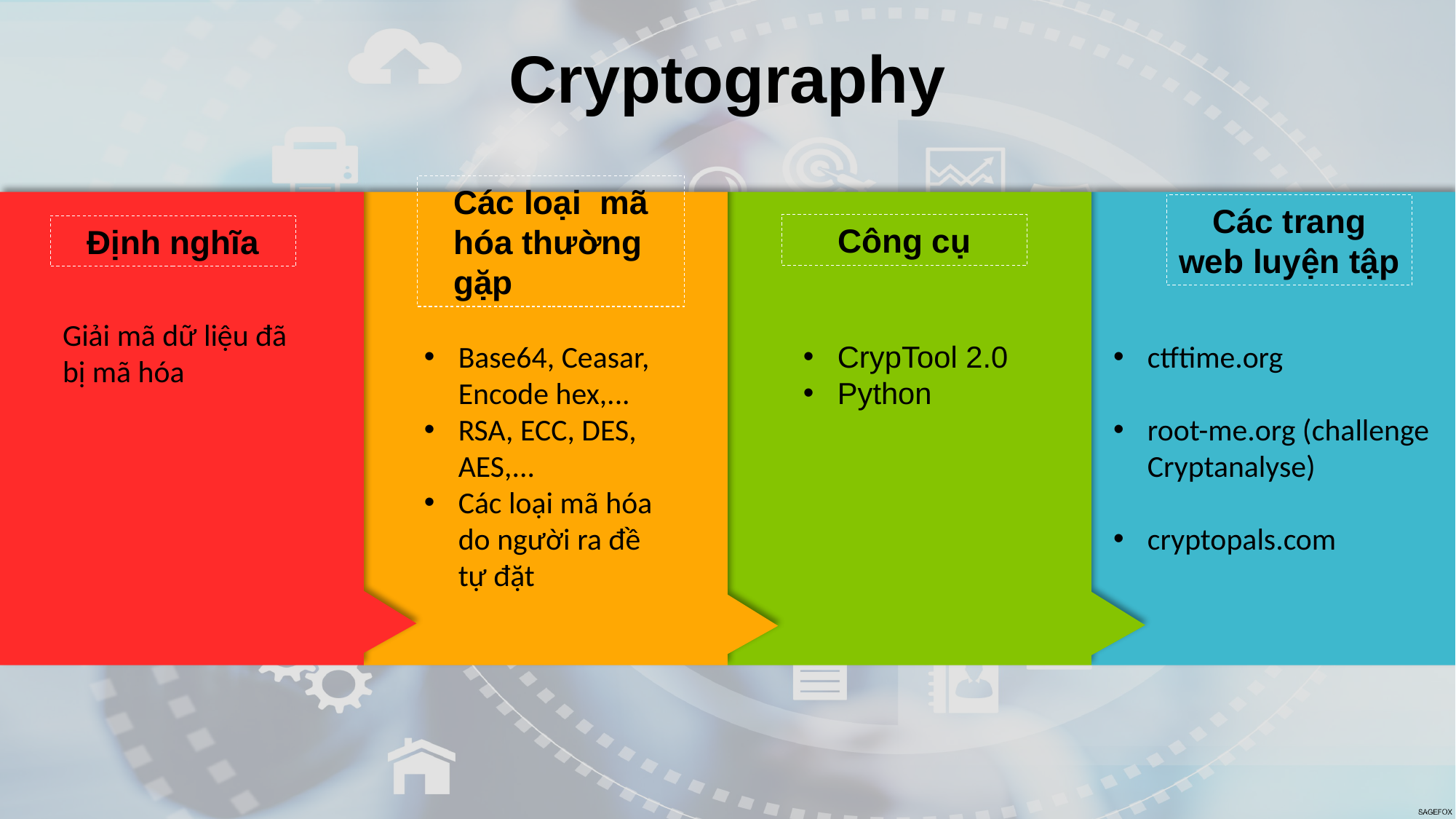

Cryptography

Các trang web luyện tập
Các loại  mã hóa thường gặp
Công cụ
Định nghĩa
Giải mã dữ liệu đã bị mã hóa
ctftime.org

root-me.org (challenge Cryptanalyse)

cryptopals.com
Base64, Ceasar, Encode hex,...
RSA, ECC, DES, AES,...
Các loại mã hóa do người ra đề tự đặt
CrypTool 2.0
Python